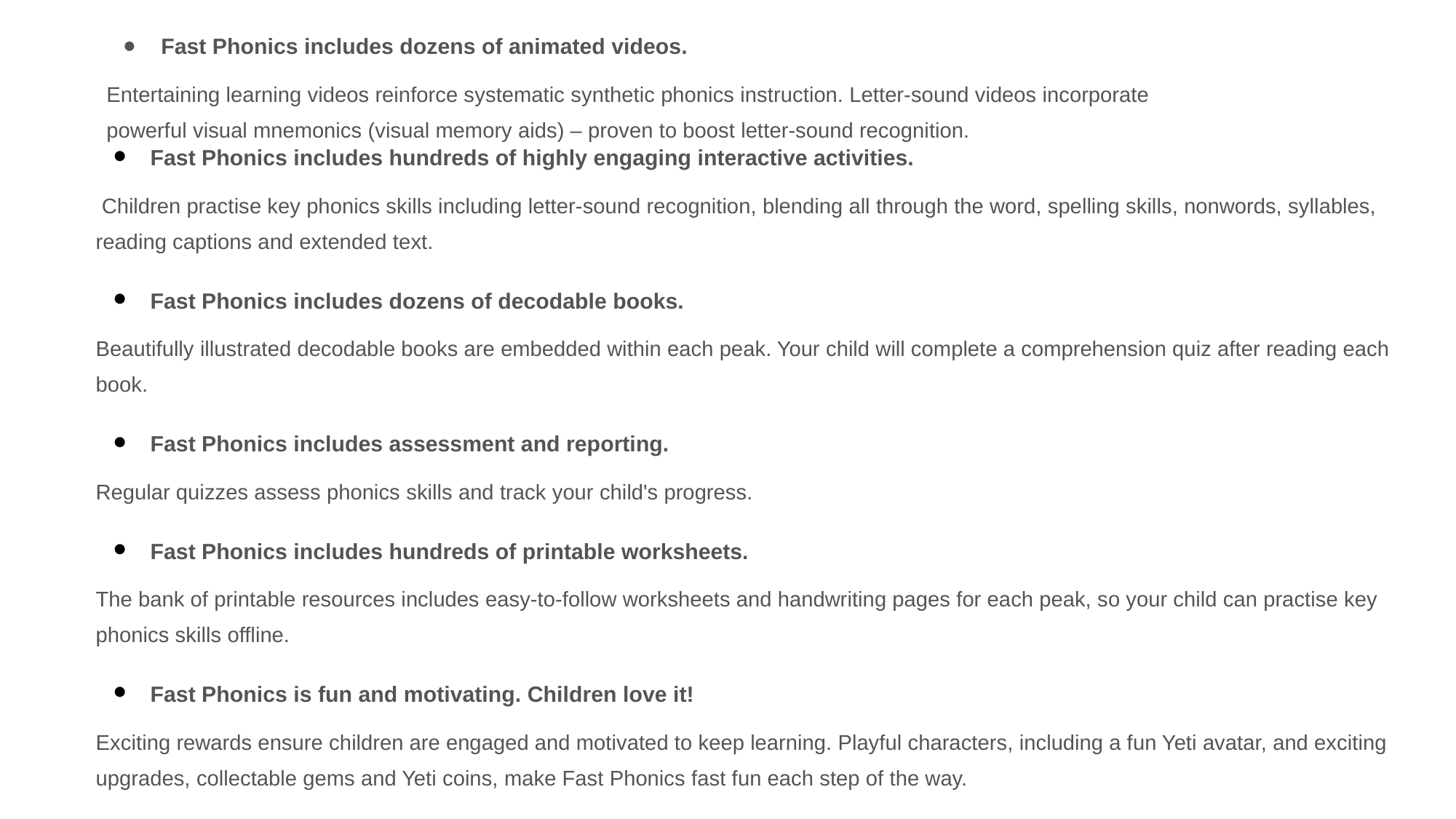

# Fast Phonics includes dozens of animated videos.
Entertaining learning videos reinforce systematic synthetic phonics instruction. Letter-sound videos incorporate powerful visual mnemonics (visual memory aids) – proven to boost letter‑sound recognition.

Fast Phonics includes hundreds of highly engaging interactive activities.
 Children practise key phonics skills including letter‑sound recognition, blending all through the word, spelling skills, nonwords, syllables, reading captions and extended text.
Fast Phonics includes dozens of decodable books.
Beautifully illustrated decodable books are embedded within each peak. Your child will complete a comprehension quiz after reading each book.
Fast Phonics includes assessment and reporting.
Regular quizzes assess phonics skills and track your child's progress.
Fast Phonics includes hundreds of printable worksheets.
The bank of printable resources includes easy‑to‑follow worksheets and handwriting pages for each peak, so your child can practise key phonics skills offline.
Fast Phonics is fun and motivating. Children love it!
Exciting rewards ensure children are engaged and motivated to keep learning. Playful characters, including a fun Yeti avatar, and exciting upgrades, collectable gems and Yeti coins, make Fast Phonics fast fun each step of the way.